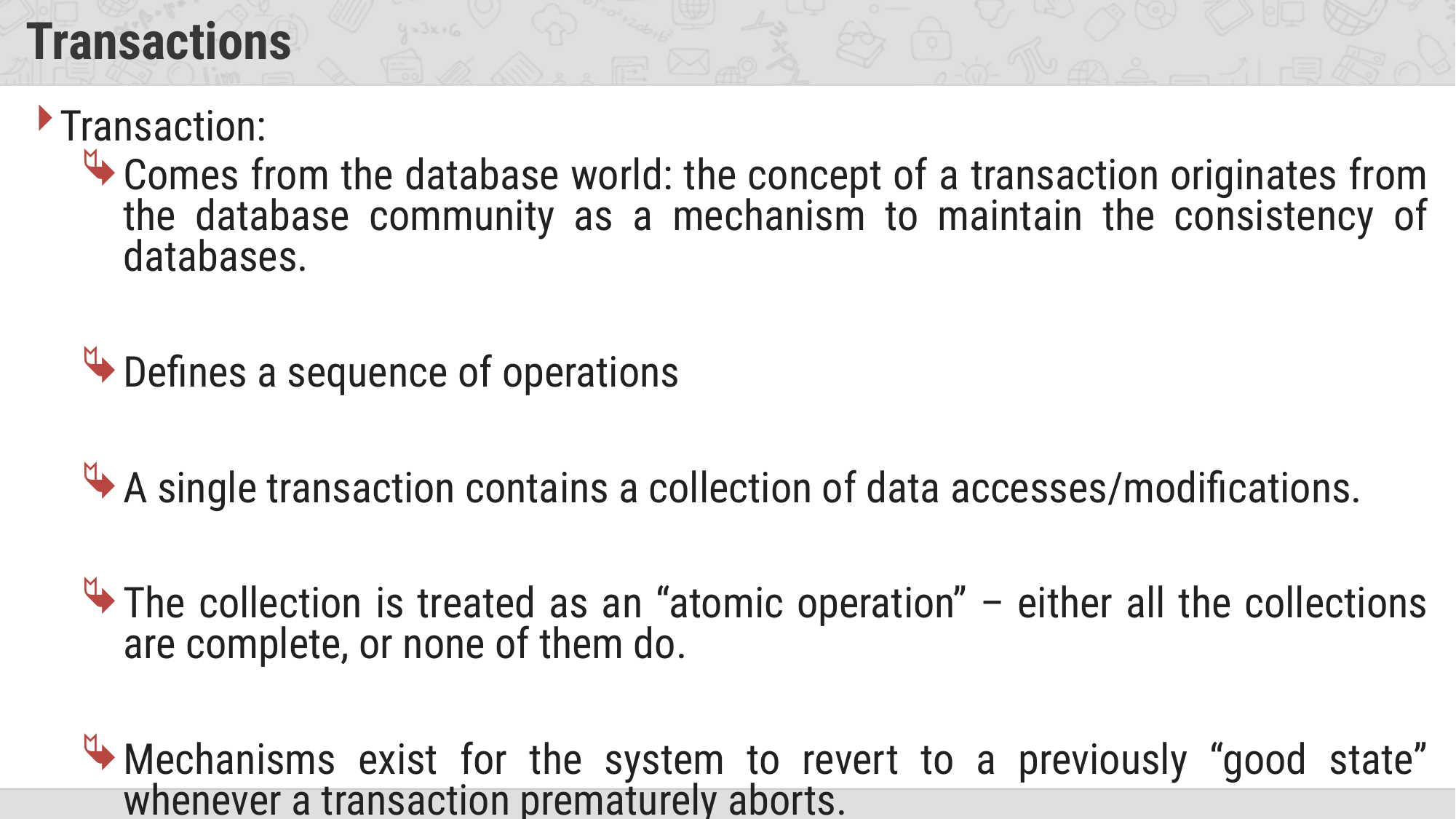

# Transactions
Transaction:
Comes from the database world: the concept of a transaction originates from the database community as a mechanism to maintain the consistency of databases.

Defines a sequence of operations

A single transaction contains a collection of data accesses/modifications.

The collection is treated as an “atomic operation” – either all the collections are complete, or none of them do.

Mechanisms exist for the system to revert to a previously “good state” whenever a transaction prematurely aborts.